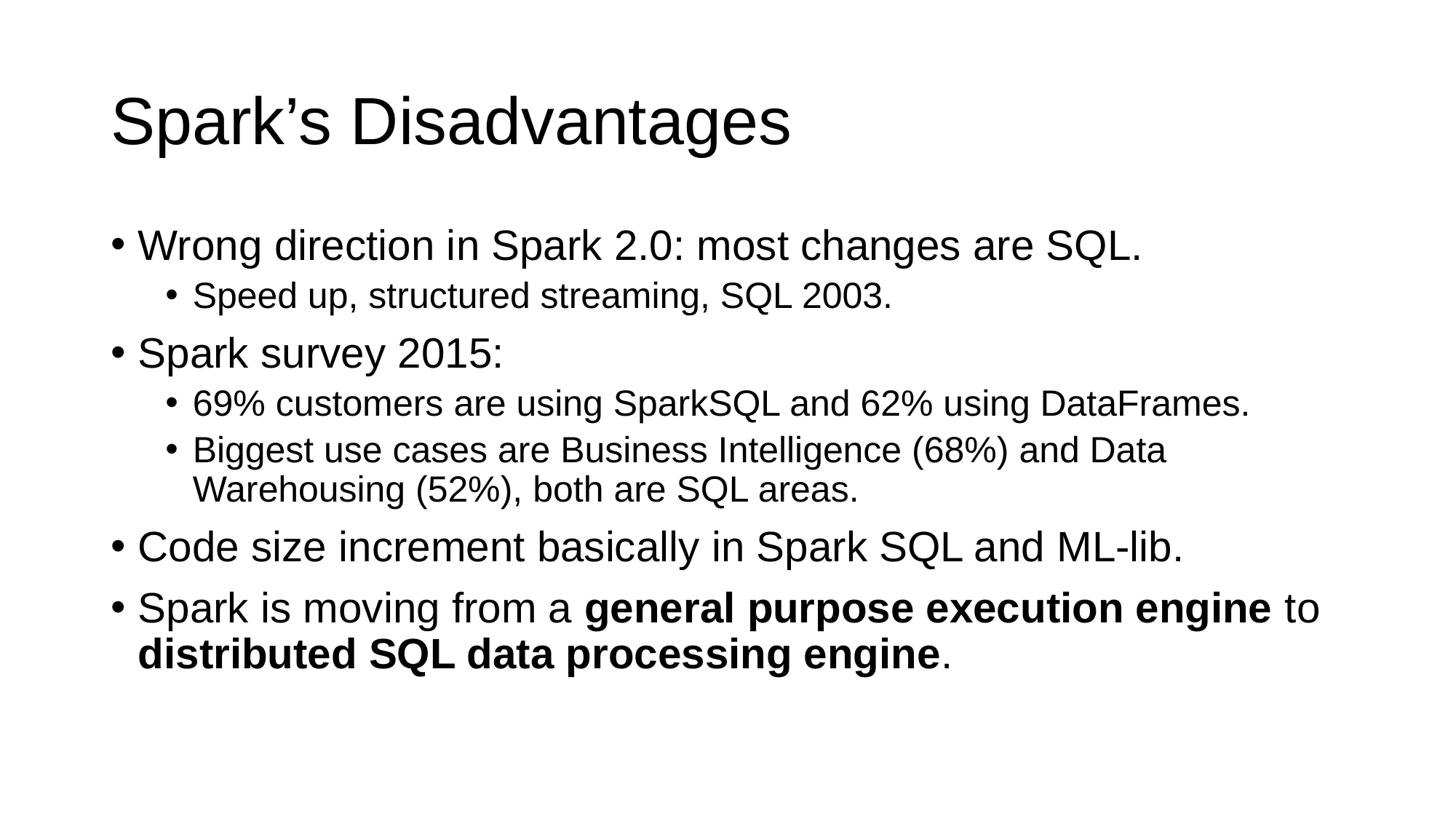

# Spark’s Disadvantages
Wrong direction in Spark 2.0: most changes are SQL.
Speed up, structured streaming, SQL 2003.
Spark survey 2015:
69% customers are using SparkSQL and 62% using DataFrames.
Biggest use cases are Business Intelligence (68%) and Data Warehousing (52%), both are SQL areas.
Code size increment basically in Spark SQL and ML-lib.
Spark is moving from a general purpose execution engine to distributed SQL data processing engine.